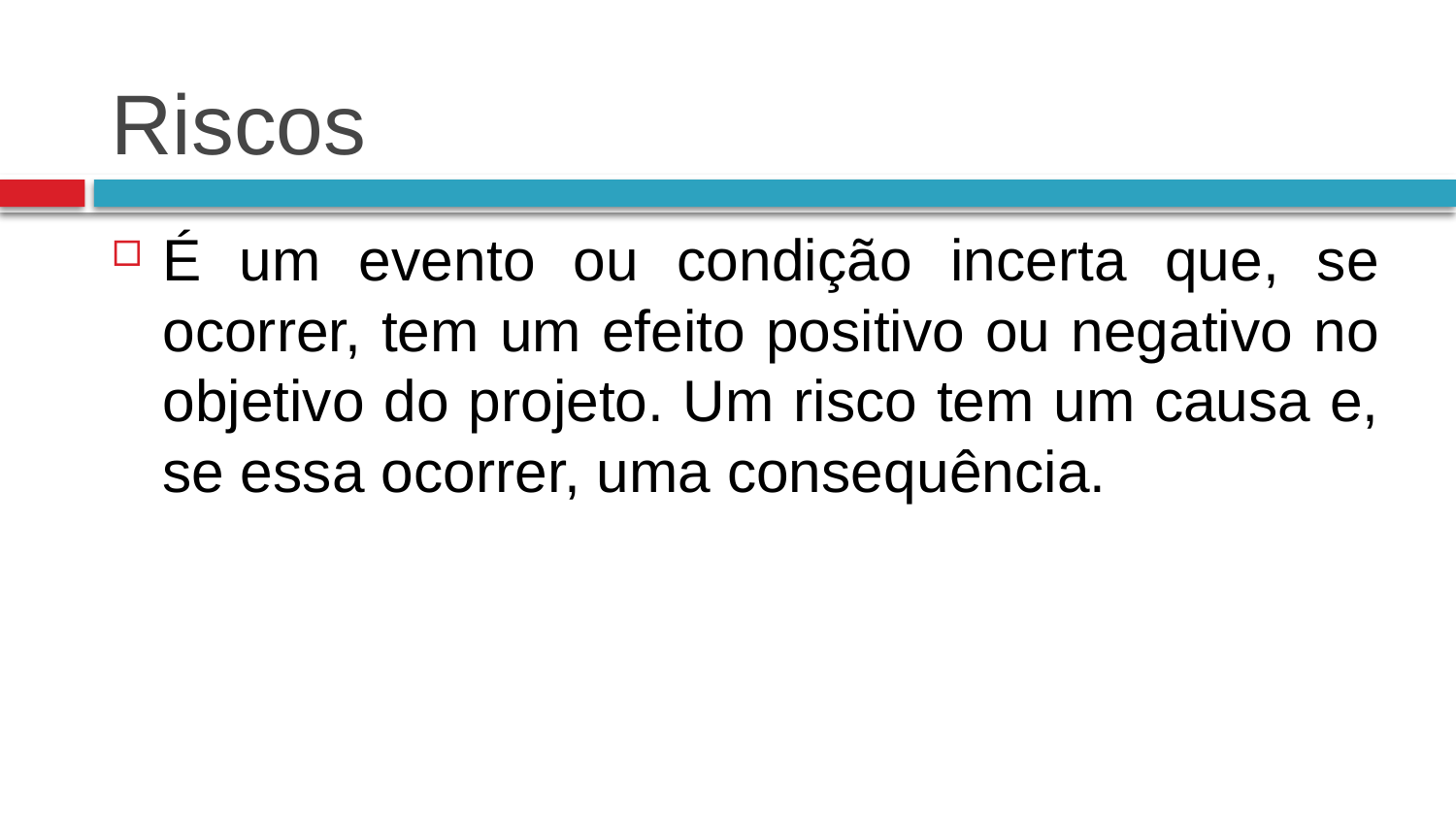

# Riscos
É um evento ou condição incerta que, se ocorrer, tem um efeito positivo ou negativo no objetivo do projeto. Um risco tem um causa e, se essa ocorrer, uma consequência.